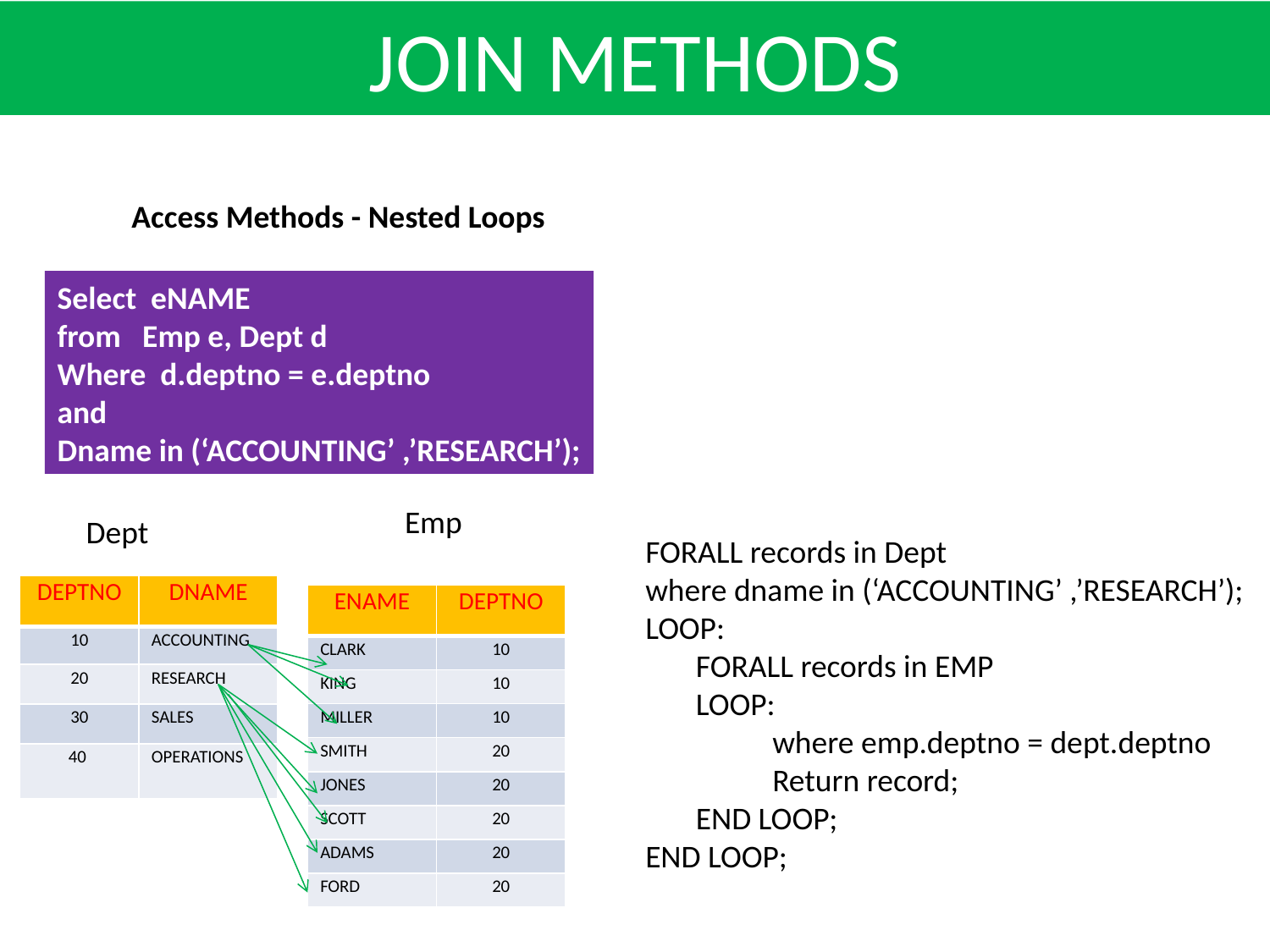

JOIN METHODS
Access Methods - Nested Loops

Select  eNAME
from   Emp e, Dept d
Where  d.deptno = e.deptno
and
Dname in (‘ACCOUNTING’ ,’RESEARCH’);
Emp
Dept
FORALL records in Dept
where dname in (‘ACCOUNTING’ ,’RESEARCH’);
LOOP:
       FORALL records in EMP
       LOOP:
	where emp.deptno = dept.deptno
	Return record;
       END LOOP;
END LOOP;

| DEPTNO | DNAME |
| --- | --- |
| 10 | ACCOUNTING |
| 20 | RESEARCH |
| 30 | SALES |
| 40 | OPERATIONS |
| ENAME | DEPTNO |
| --- | --- |
| CLARK | 10 |
| KING | 10 |
| MILLER | 10 |
| SMITH | 20 |
| JONES | 20 |
| SCOTT | 20 |
| ADAMS | 20 |
| FORD | 20 |